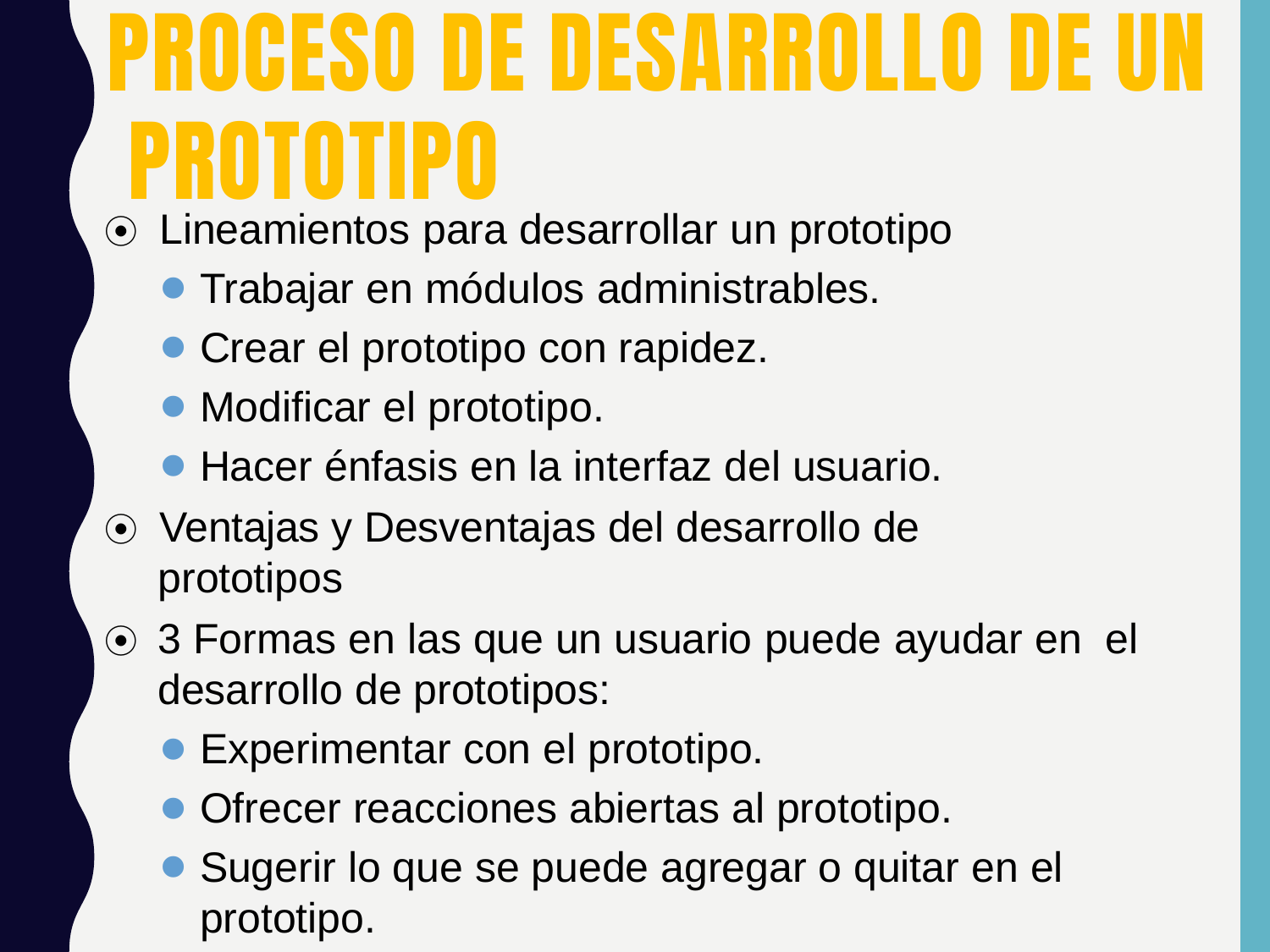

# Proceso de Desarrollo de un  Prototipo
⦿	Lineamientos para desarrollar un prototipo
Trabajar en módulos administrables.
Crear el prototipo con rapidez.
Modificar el prototipo.
Hacer énfasis en la interfaz del usuario.
⦿	Ventajas y Desventajas del desarrollo de
prototipos
⦿	3 Formas en las que un usuario puede ayudar en  el desarrollo de prototipos:
Experimentar con el prototipo.
Ofrecer reacciones abiertas al prototipo.
Sugerir lo que se puede agregar o quitar en el prototipo.